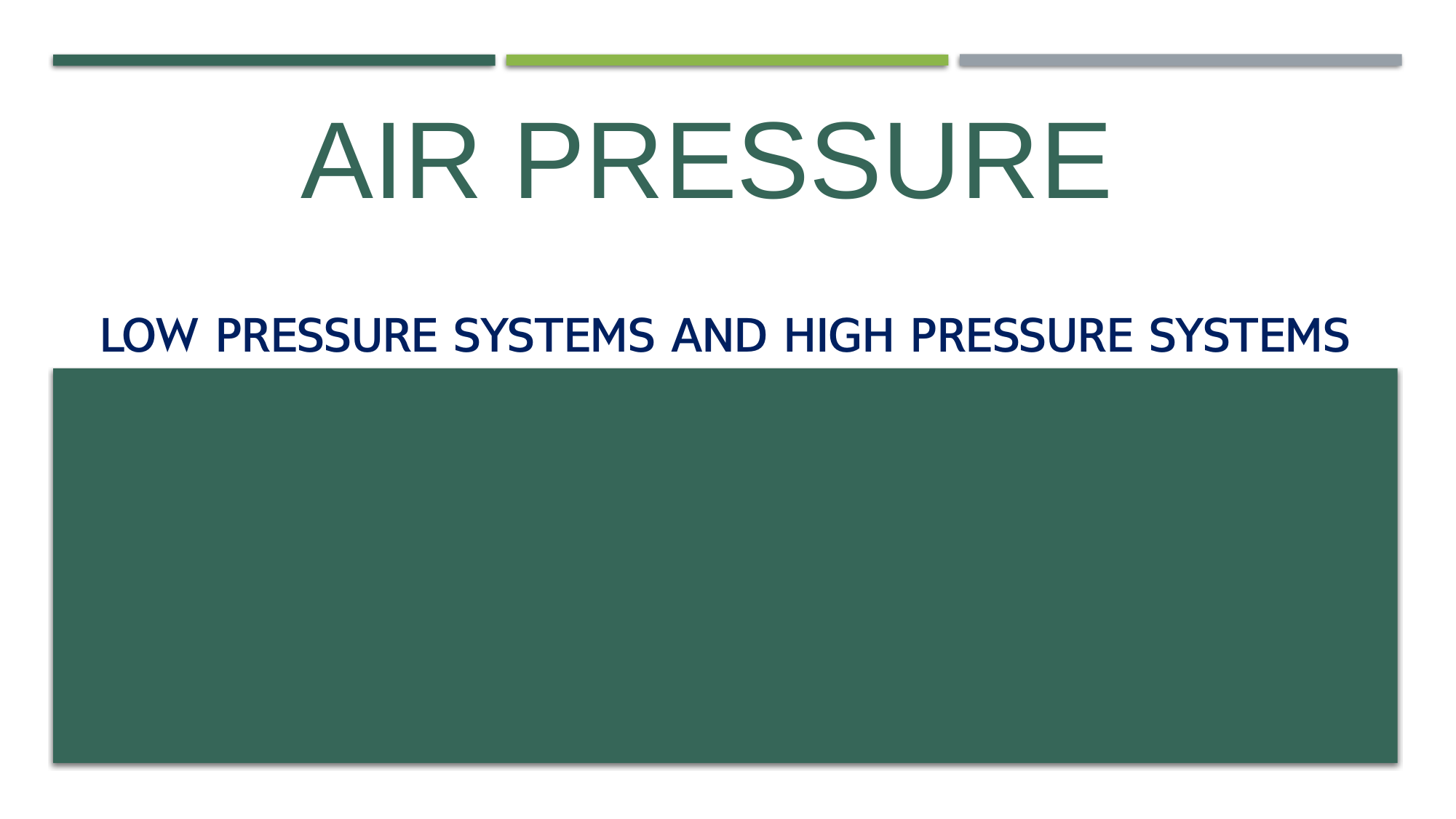

# Air pressure
LOW PRESSURE SYSTEMS AND HIGH PRESSURE SYSTEMS